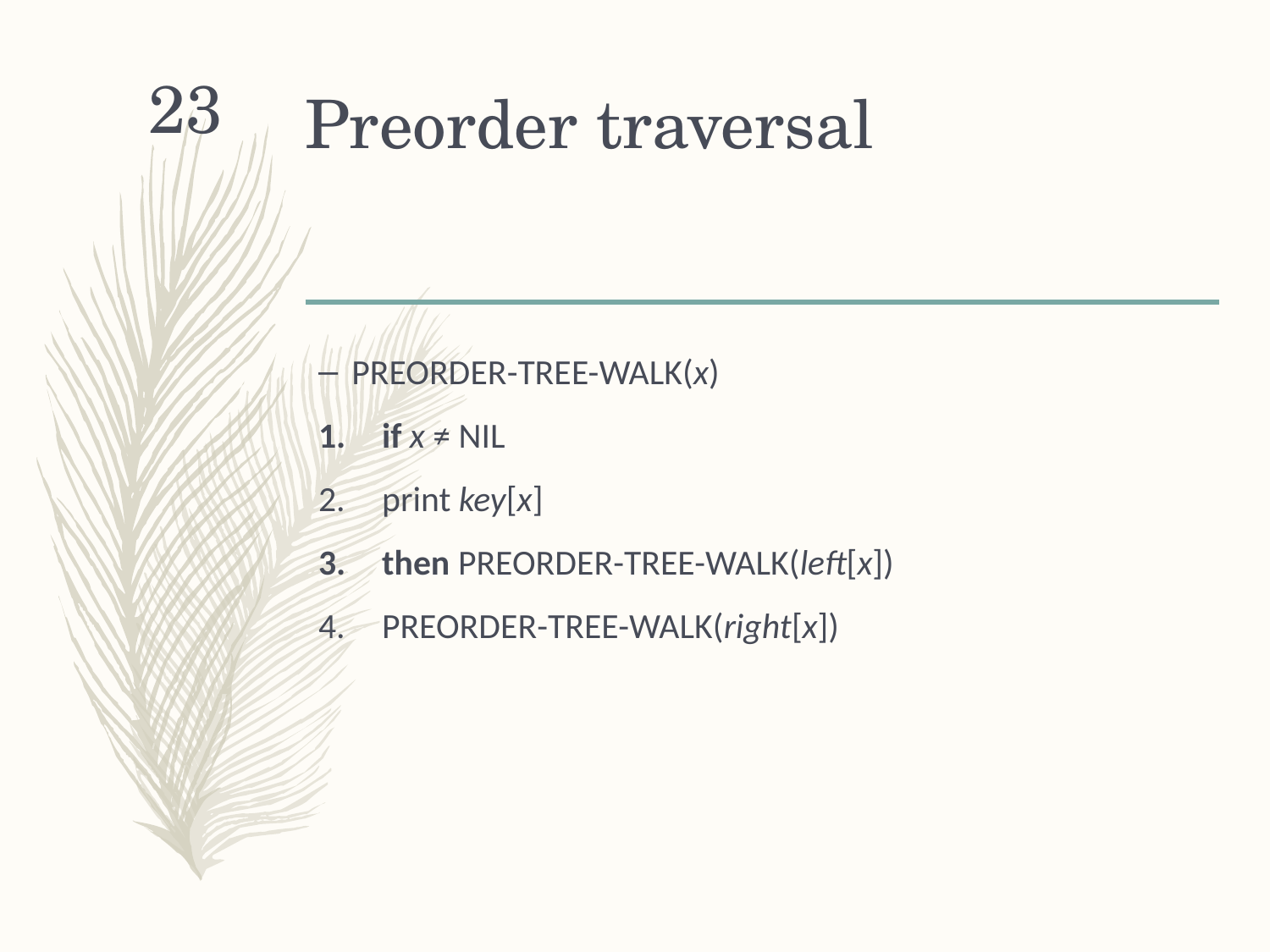

# Preorder traversal
23
PREORDER-TREE-WALK(x)
if x ≠ NIL
print key[x]
then PREORDER-TREE-WALK(left[x])
PREORDER-TREE-WALK(right[x])